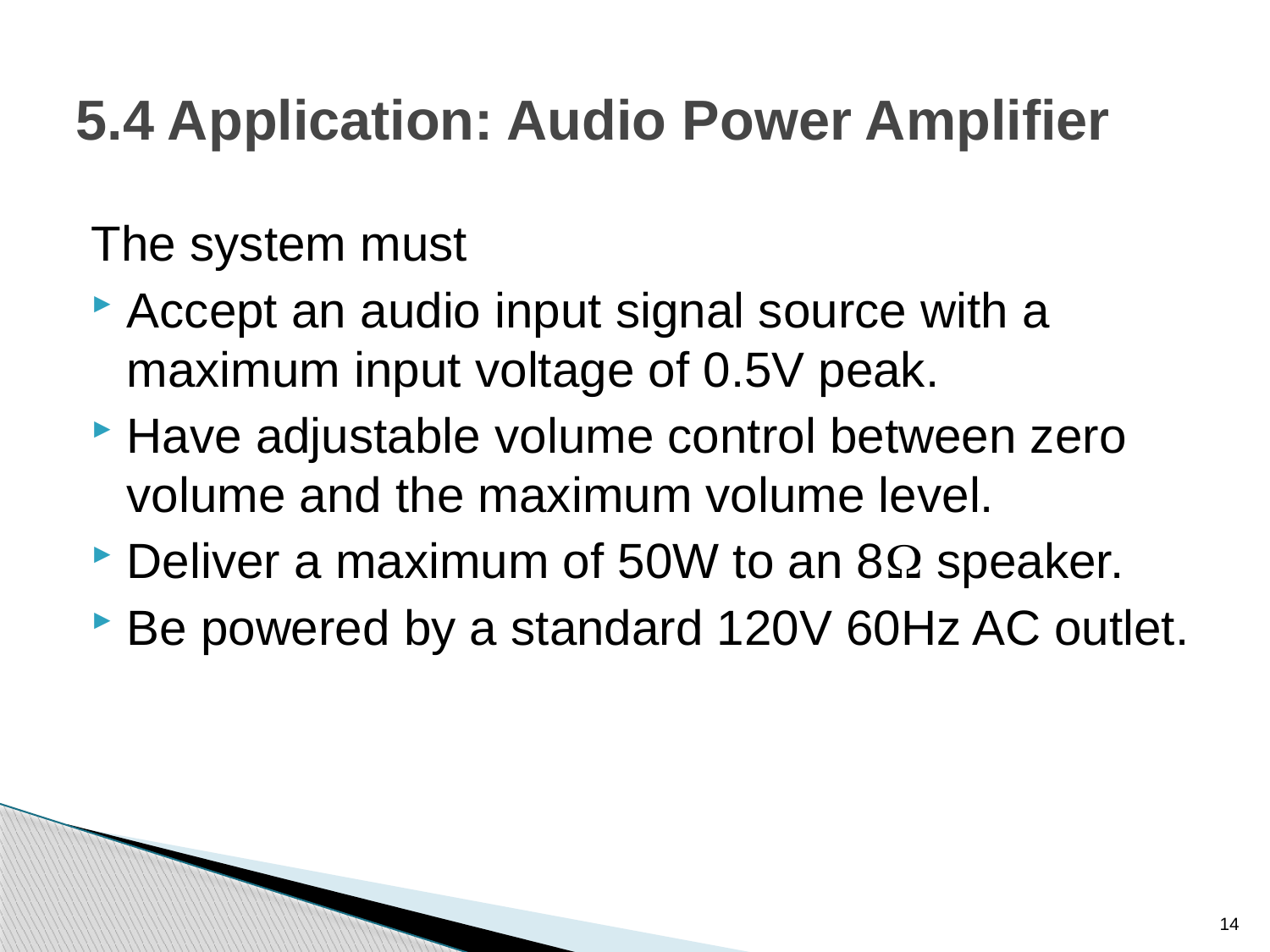

# 5.4 Application: Audio Power Amplifier
The system must
Accept an audio input signal source with a maximum input voltage of 0.5V peak.
Have adjustable volume control between zero volume and the maximum volume level.
Deliver a maximum of 50W to an 8Ω speaker.
Be powered by a standard 120V 60Hz AC outlet.
14